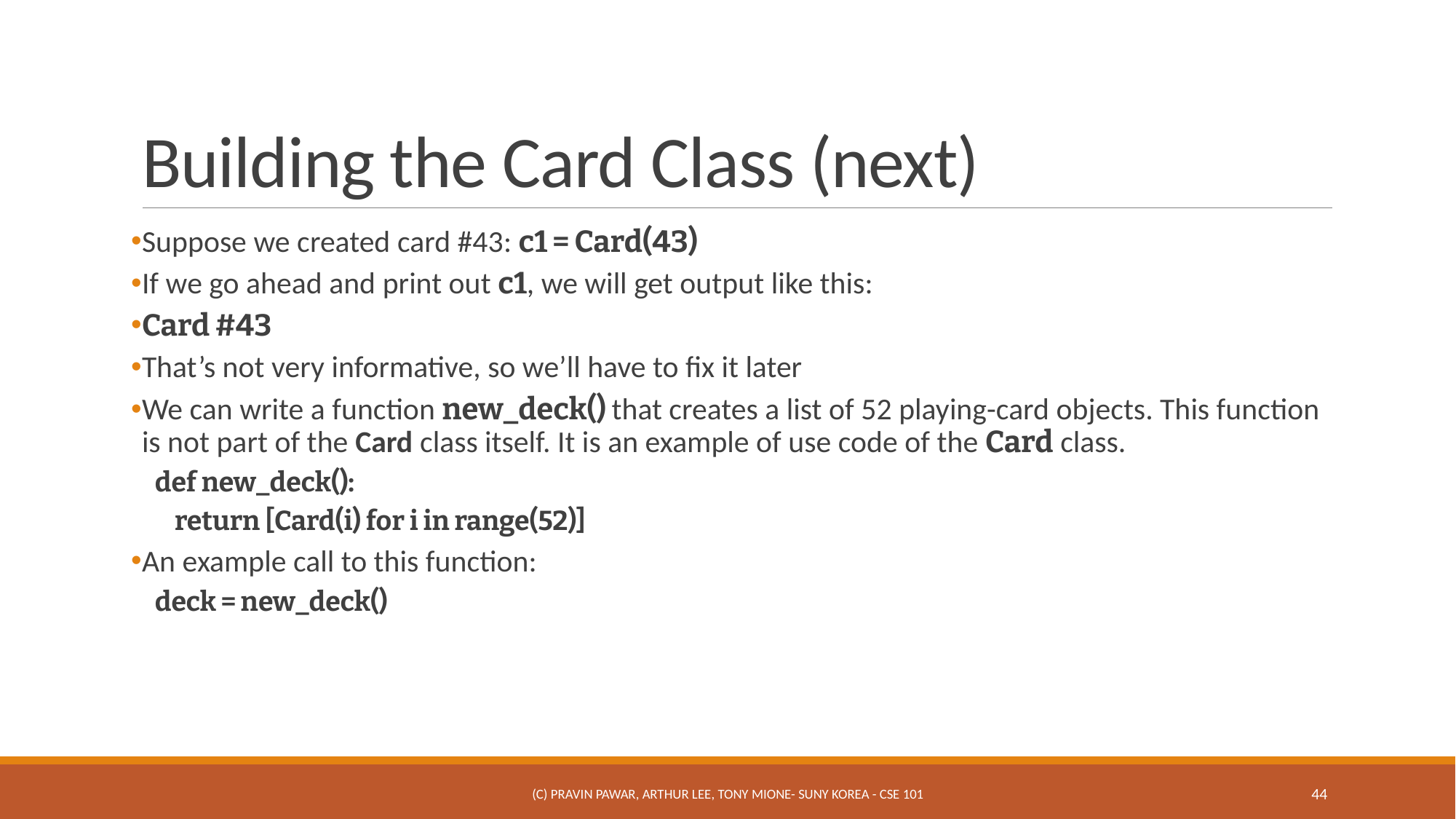

# Building the Card Class (next)
Suppose we created card #43: c1 = Card(43)
If we go ahead and print out c1, we will get output like this:
Card #43
That’s not very informative, so we’ll have to fix it later
We can write a function new_deck() that creates a list of 52 playing-card objects. This function is not part of the Card class itself. It is an example of use code of the Card class.
def new_deck():
    return [Card(i) for i in range(52)]
An example call to this function:
deck = new_deck()

(c) Pravin Pawar, Arthur Lee, Tony Mione- SUNY Korea - CSE 101
44